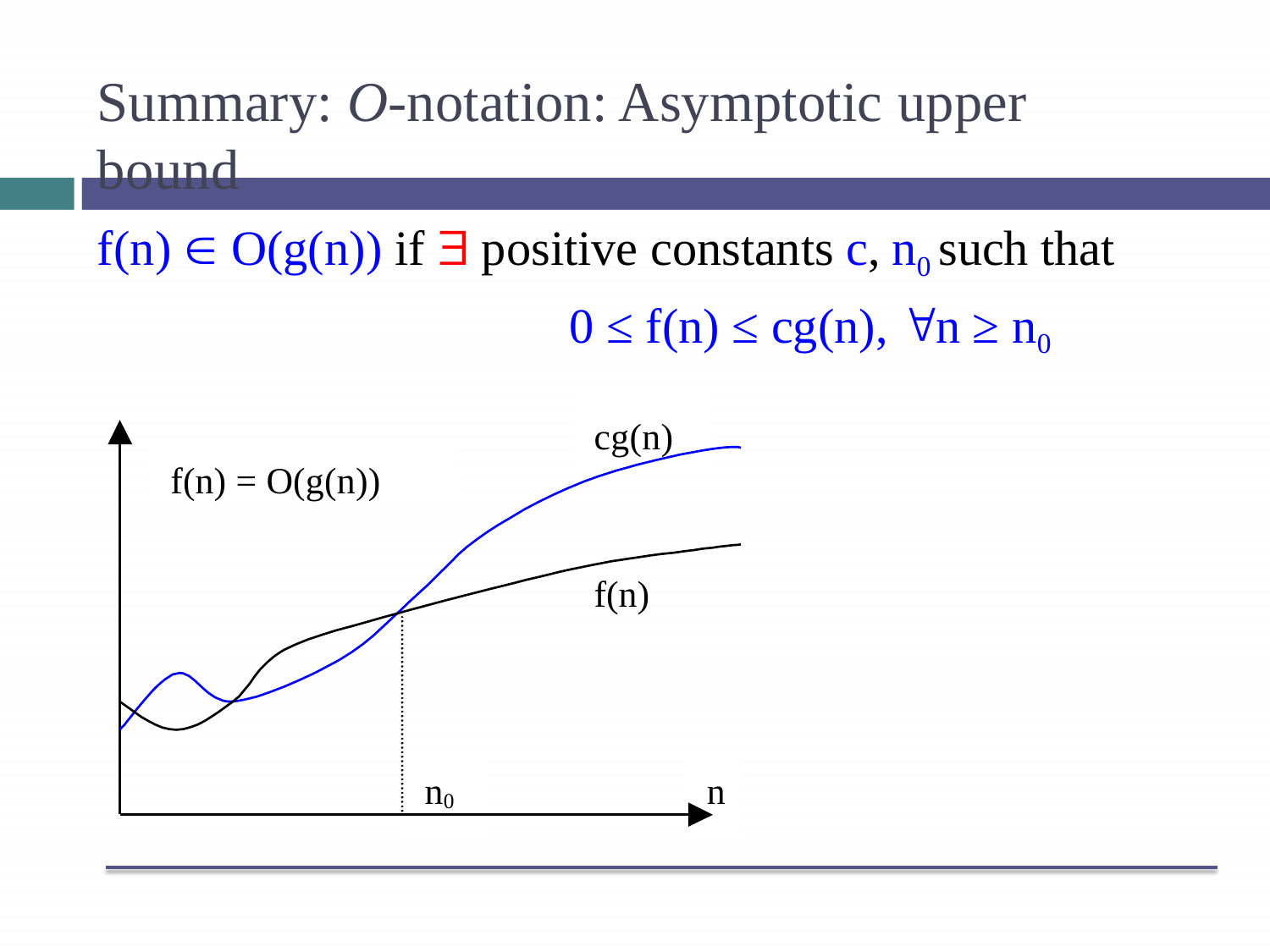

# Summary: O-notation: Asymptotic upper bound

f(n) ∈ O(g(n)) if ∃ positive constants c, n0 such that
0 ≤ f(n) ≤ cg(n), ∀n ≥ n0
cg(n)

f(n) = O(g(n))

f(n)

n0

n